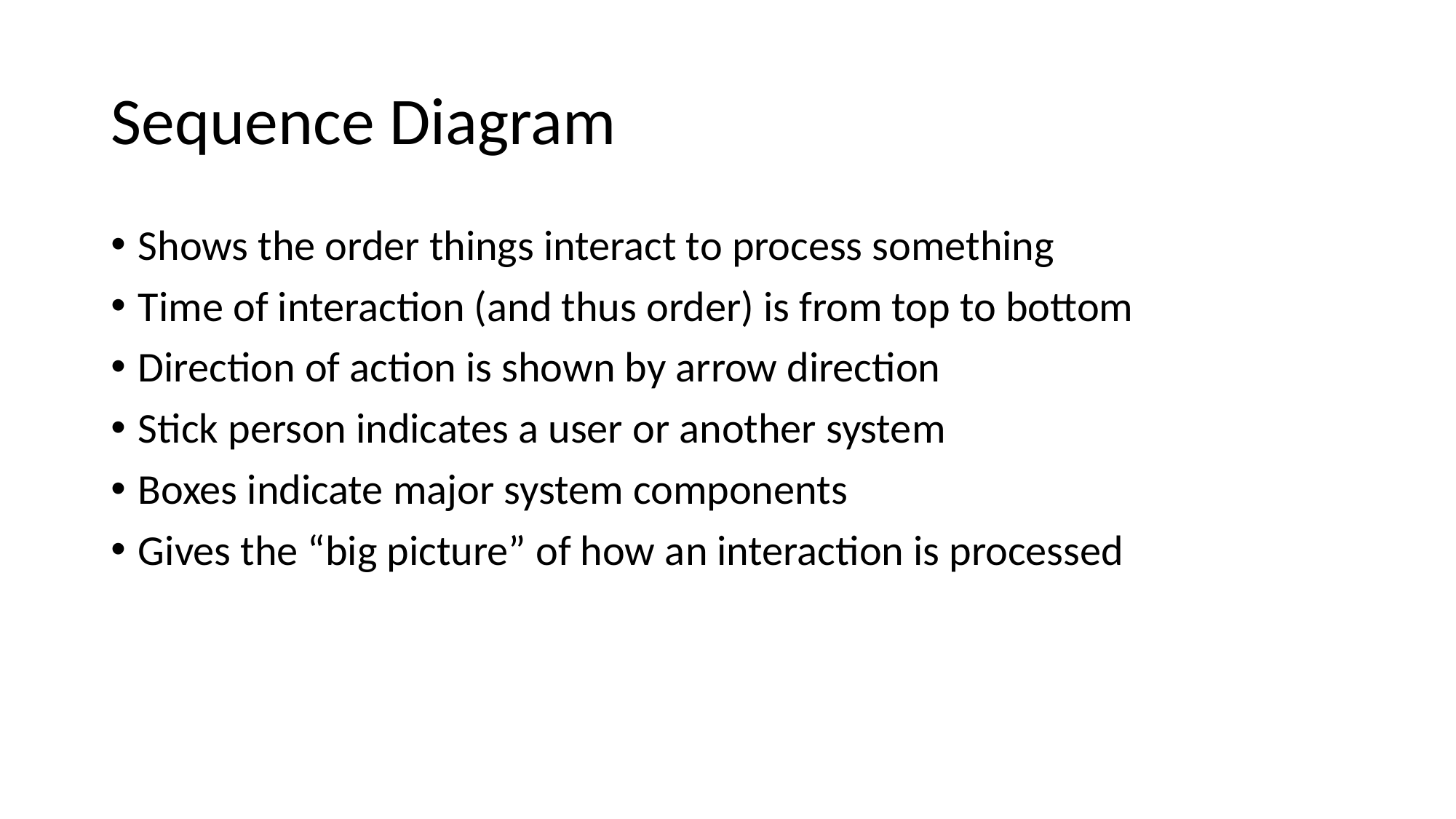

# Sequence Diagram
Shows the order things interact to process something
Time of interaction (and thus order) is from top to bottom
Direction of action is shown by arrow direction
Stick person indicates a user or another system
Boxes indicate major system components
Gives the “big picture” of how an interaction is processed